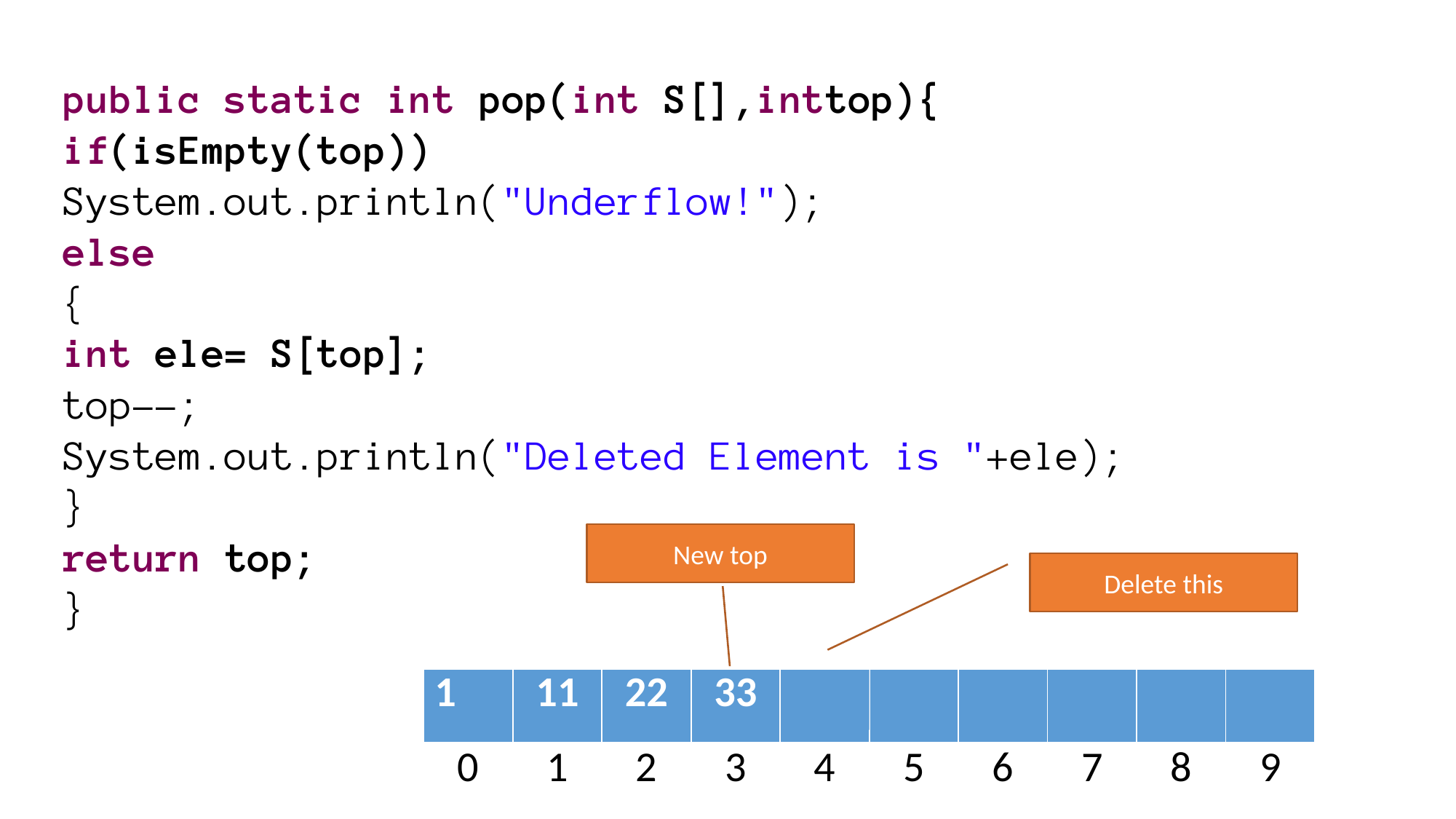

public static int pop(int S[],inttop){
if(isEmpty(top))
System.out.println("Underflow!");
else
{
int ele= S[top];
top--;
System.out.println("Deleted Element is "+ele);
}
return top;
}
New top
Delete this
| 1 | 11 | 22 | 33 | 44 |  |  |  |  |  |
| --- | --- | --- | --- | --- | --- | --- | --- | --- | --- |
| 0 | 1 | 2 | 3 | 4 | 5 | 6 | 7 | 8 | 9 |